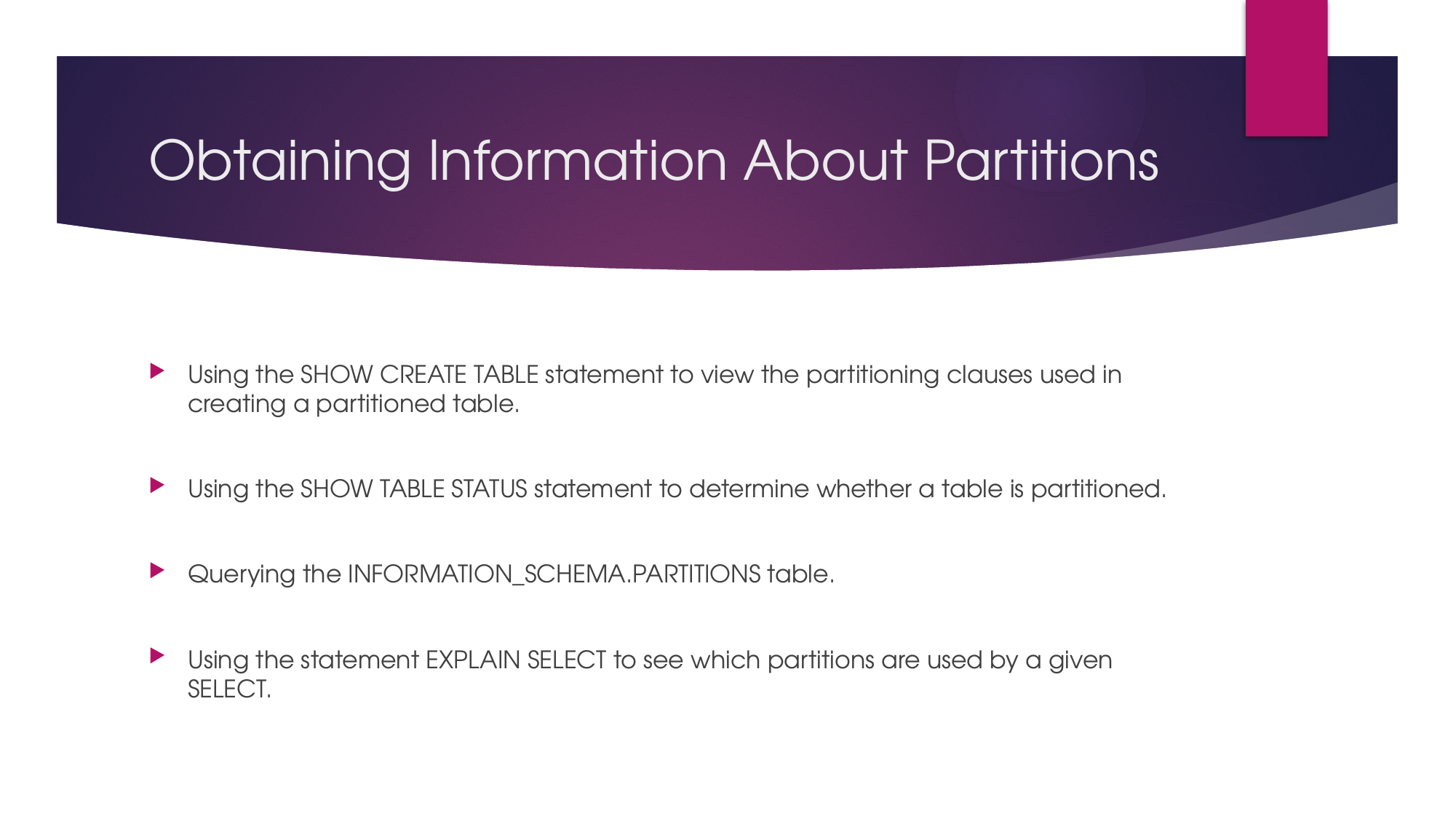

# Obtaining Information About Partitions

Using the SHOW CREATE TABLE statement to view the partitioning clauses used in creating a partitioned table.

Using the SHOW TABLE STATUS statement to determine whether a table is partitioned.

Querying the INFORMATION_SCHEMA.PARTITIONS table.

Using the statement EXPLAIN SELECT to see which partitions are used by a given SELECT.